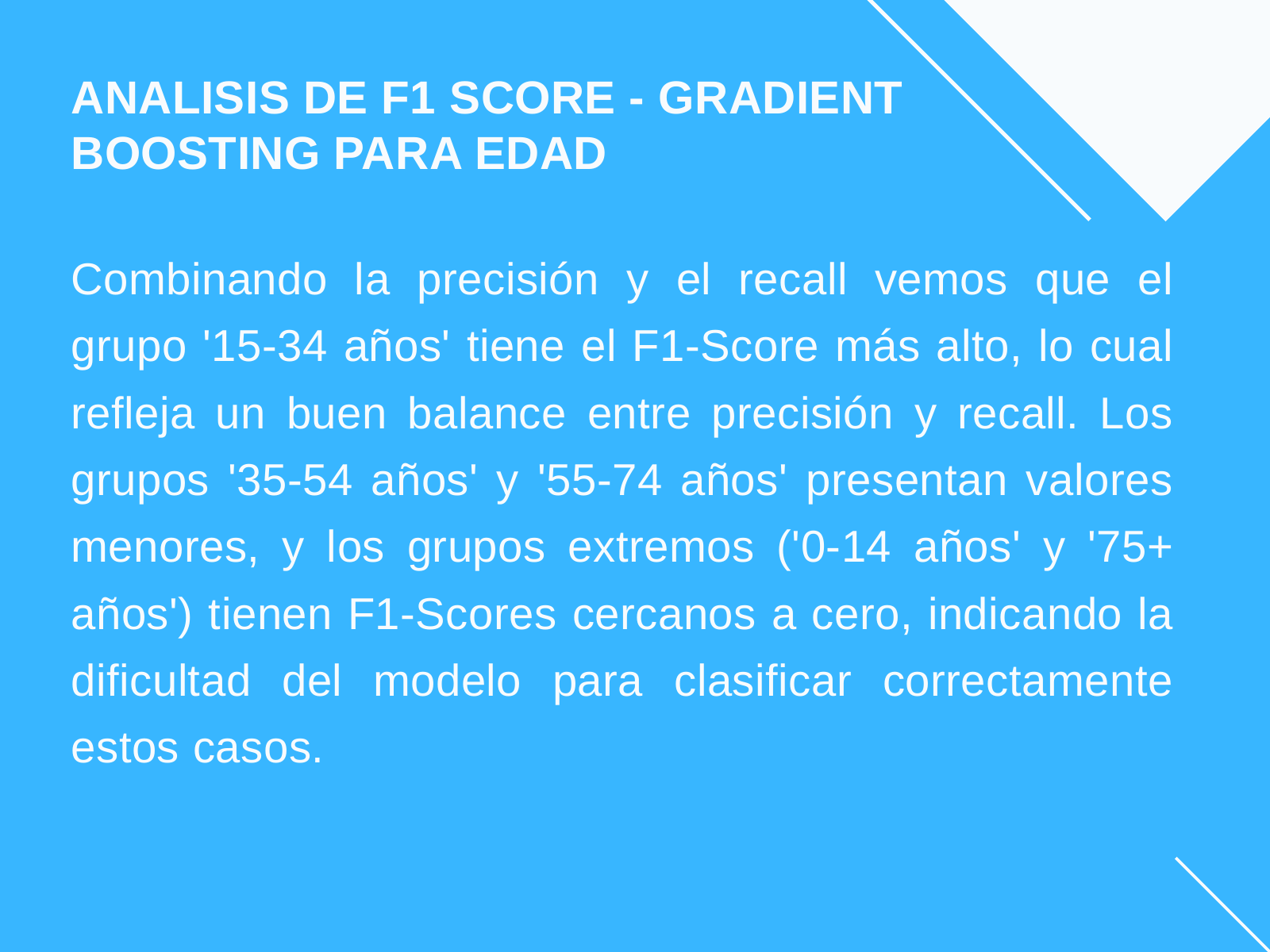

ANALISIS DE F1 SCORE - GRADIENT
BOOSTING PARA EDAD

Combinando la precisión y el recall vemos que el grupo '15-34 años' tiene el F1-Score más alto, lo cual refleja un buen balance entre precisión y recall. Los grupos '35-54 años' y '55-74 años' presentan valores menores, y los grupos extremos ('0-14 años' y '75+ años') tienen F1-Scores cercanos a cero, indicando la dificultad del modelo para clasificar correctamente estos casos.